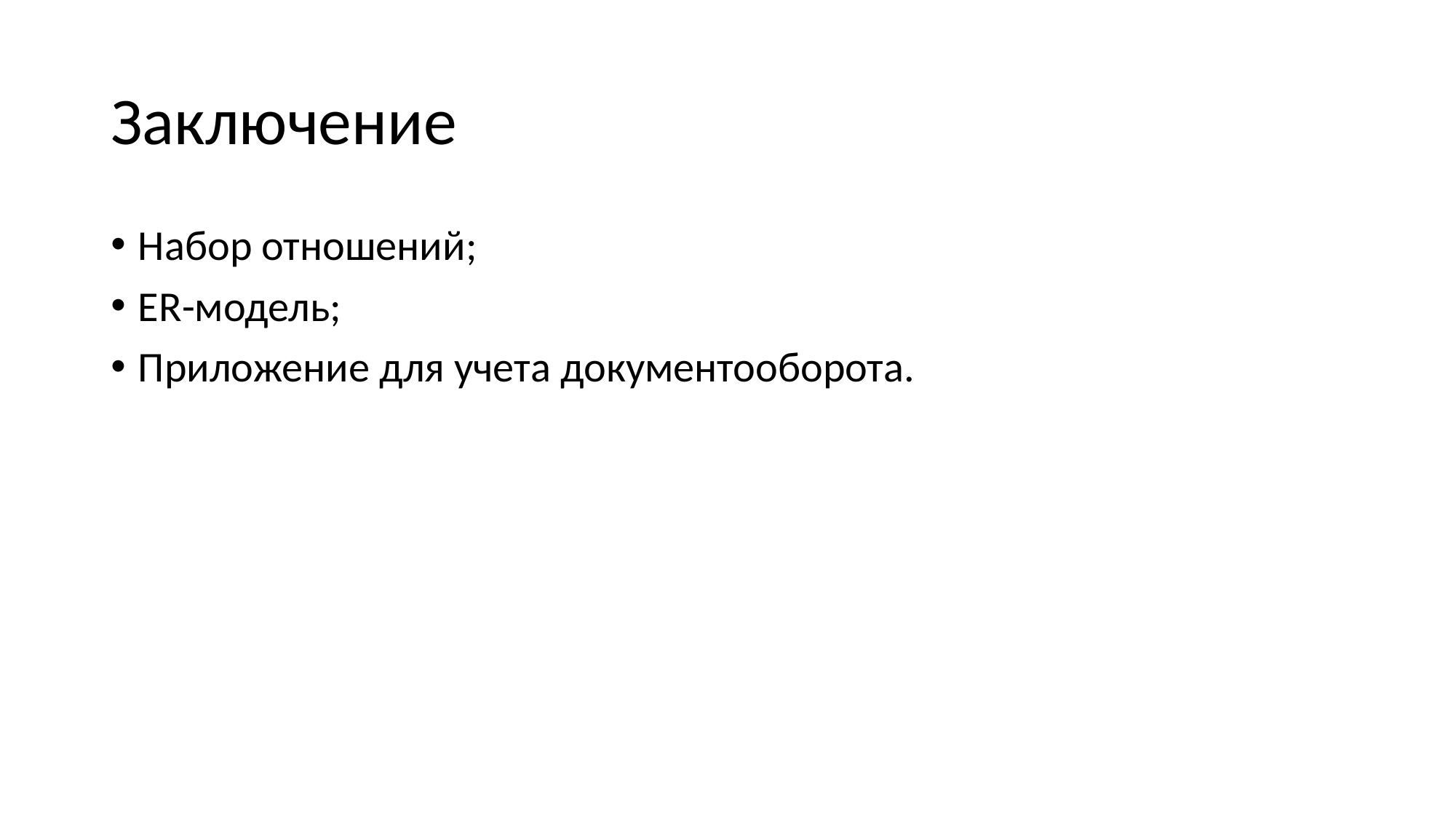

# Заключение
Набор отношений;
ER-модель;
Приложение для учета документооборота.